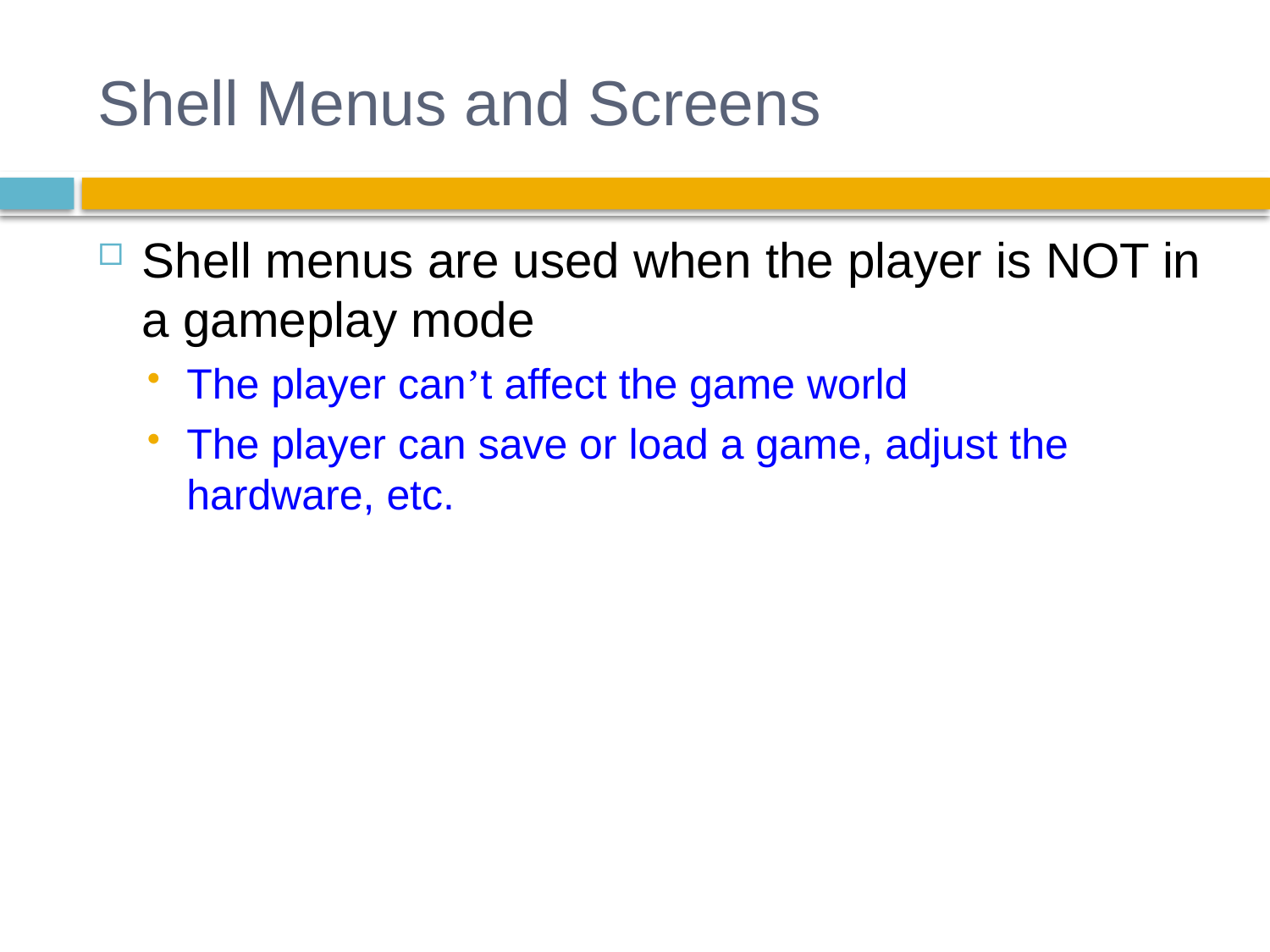

# Shell Menus and Screens
Shell menus are used when the player is NOT in a gameplay mode
The player can’t affect the game world
The player can save or load a game, adjust the hardware, etc.